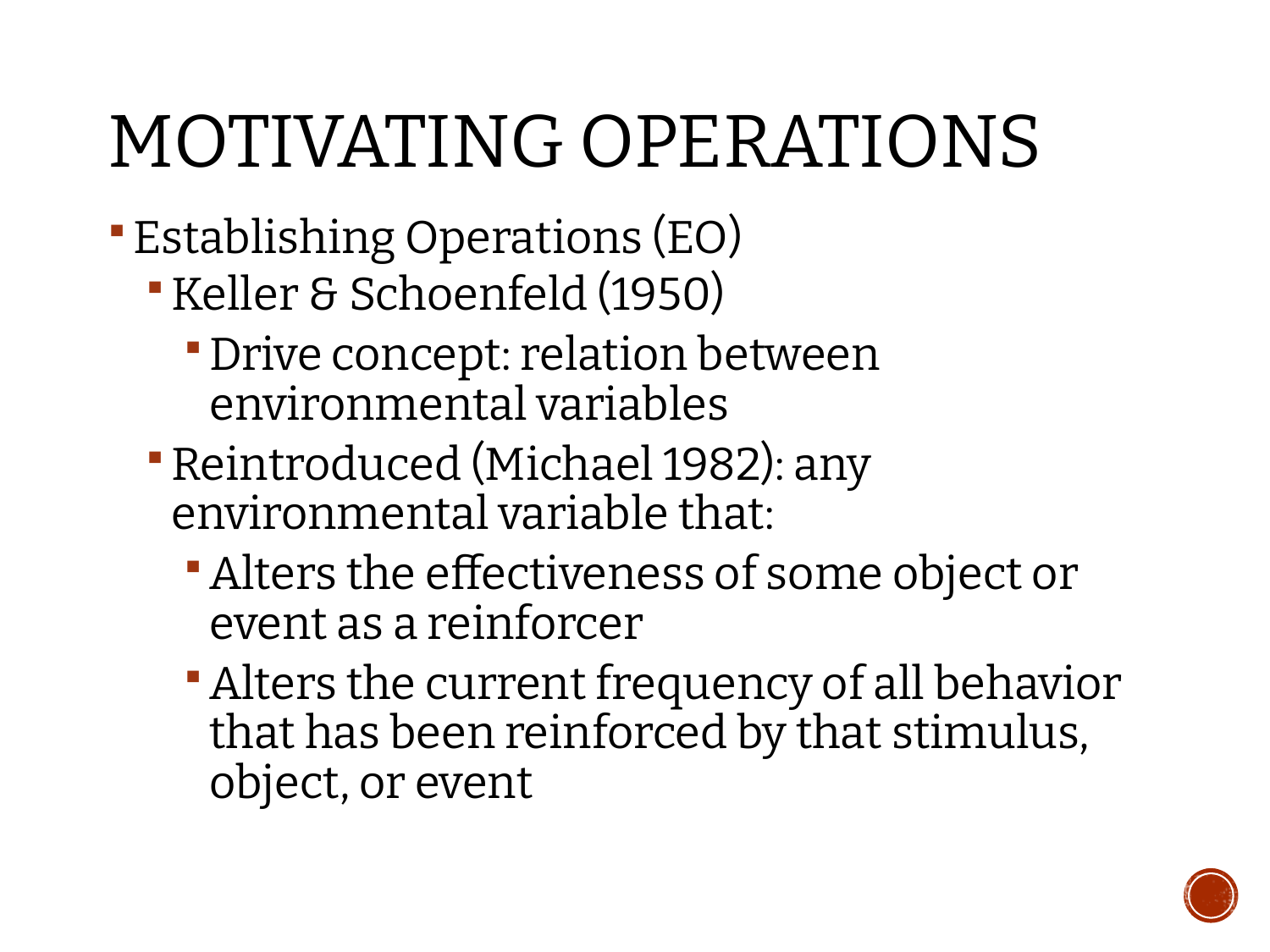

# Motivating Operations
Establishing Operations (EO)
Keller & Schoenfeld (1950)
Drive concept: relation between environmental variables
Reintroduced (Michael 1982): any environmental variable that:
Alters the effectiveness of some object or event as a reinforcer
Alters the current frequency of all behavior that has been reinforced by that stimulus, object, or event